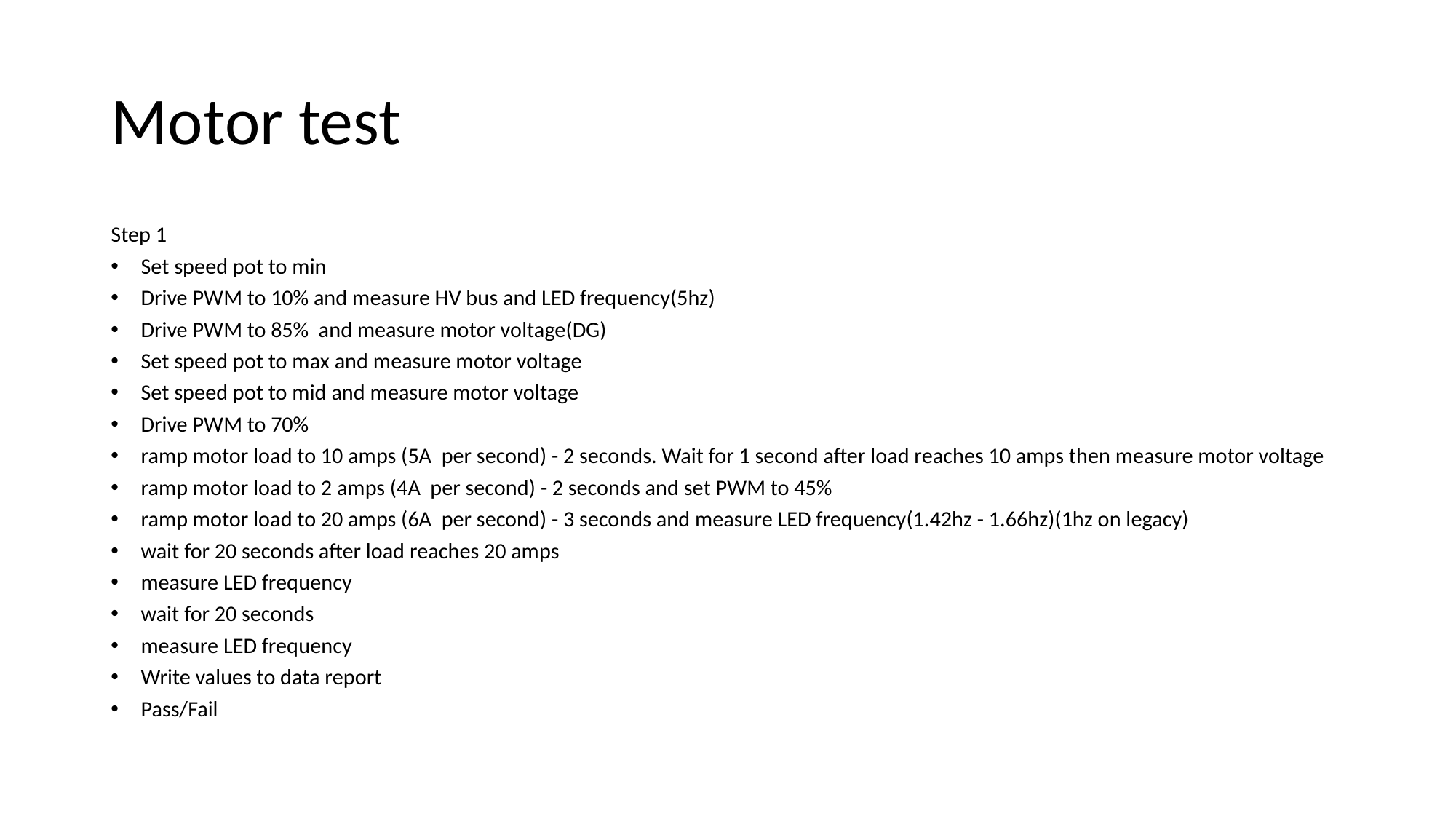

# Motor test
Step 1
Set speed pot to min
Drive PWM to 10% and measure HV bus and LED frequency(5hz)
Drive PWM to 85%  and measure motor voltage(DG)
Set speed pot to max and measure motor voltage
Set speed pot to mid and measure motor voltage
Drive PWM to 70%
ramp motor load to 10 amps (5A  per second) - 2 seconds. Wait for 1 second after load reaches 10 amps then measure motor voltage
ramp motor load to 2 amps (4A  per second) - 2 seconds and set PWM to 45%
ramp motor load to 20 amps (6A  per second) - 3 seconds and measure LED frequency(1.42hz - 1.66hz)(1hz on legacy)
wait for 20 seconds after load reaches 20 amps
measure LED frequency
wait for 20 seconds
measure LED frequency
Write values to data report
Pass/Fail